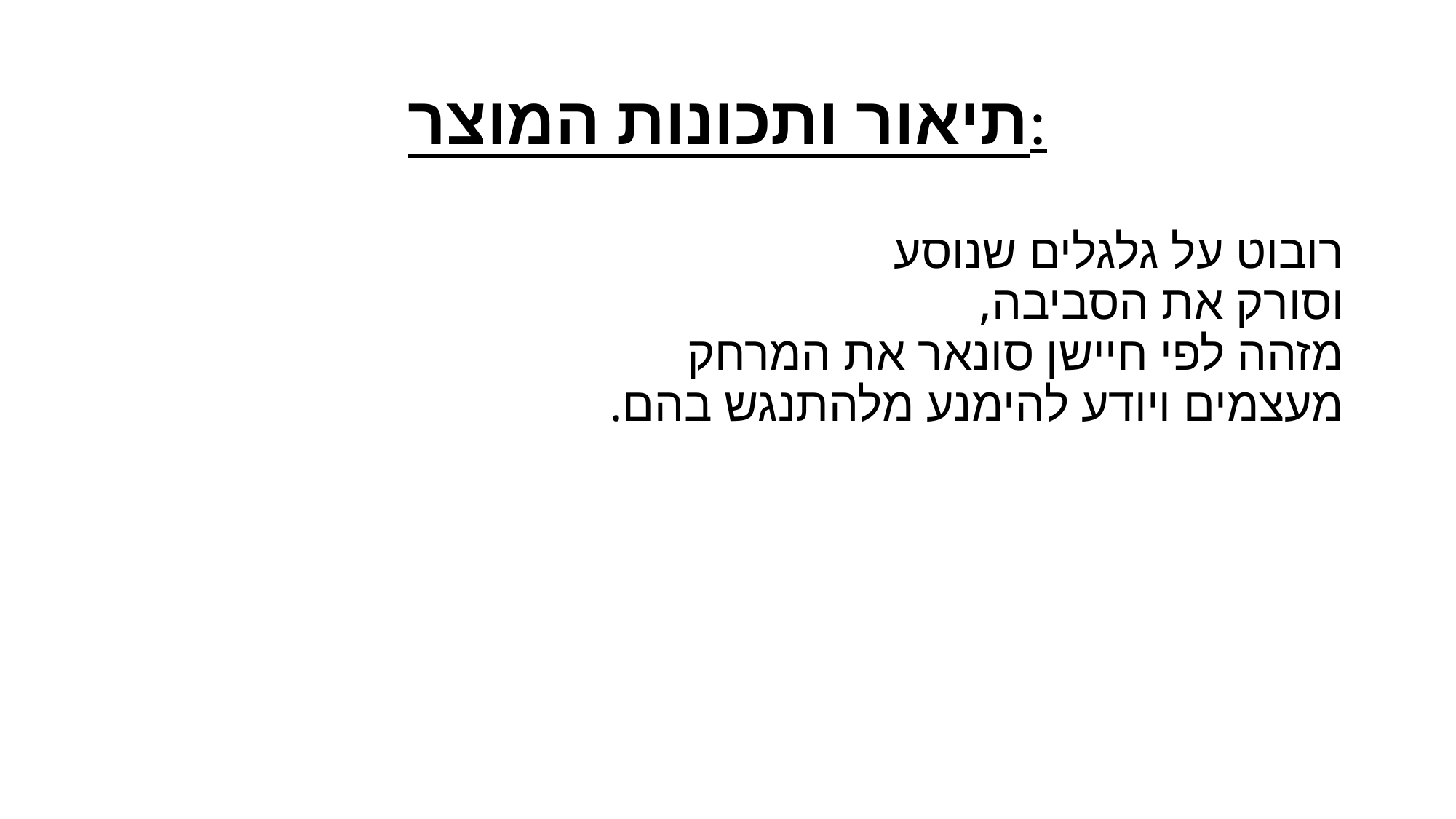

# תיאור ותכונות המוצר:
רובוט על גלגלים שנוסע
וסורק את הסביבה,
מזהה לפי חיישן סונאר את המרחק
מעצמים ויודע להימנע מלהתנגש בהם.